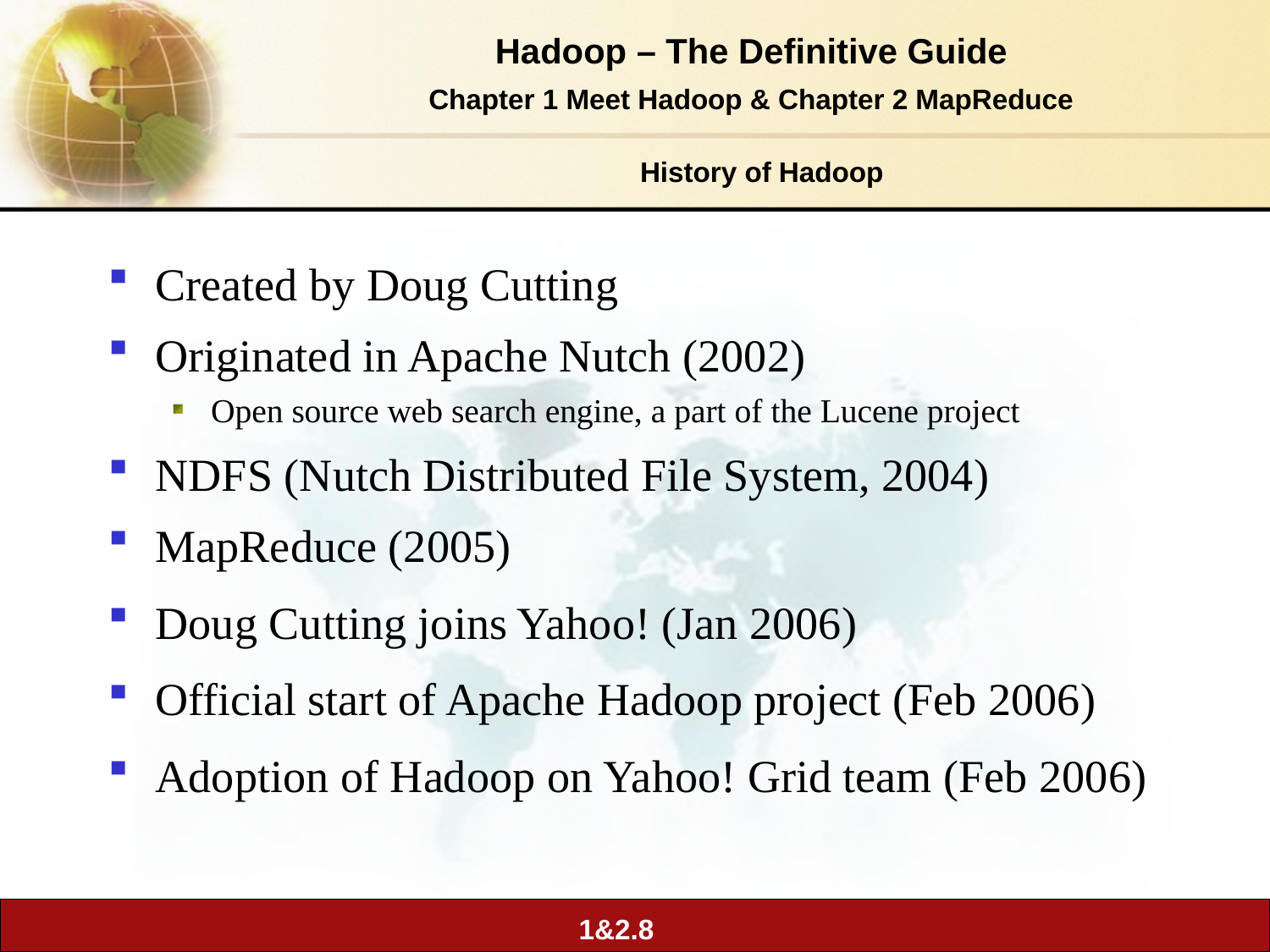

# History of Hadoop
Created by Doug Cutting
Originated in Apache Nutch (2002)
Open source web search engine, a part of the Lucene project
NDFS (Nutch Distributed File System, 2004)
MapReduce (2005)
Doug Cutting joins Yahoo! (Jan 2006)
Official start of Apache Hadoop project (Feb 2006)
Adoption of Hadoop on Yahoo! Grid team (Feb 2006)